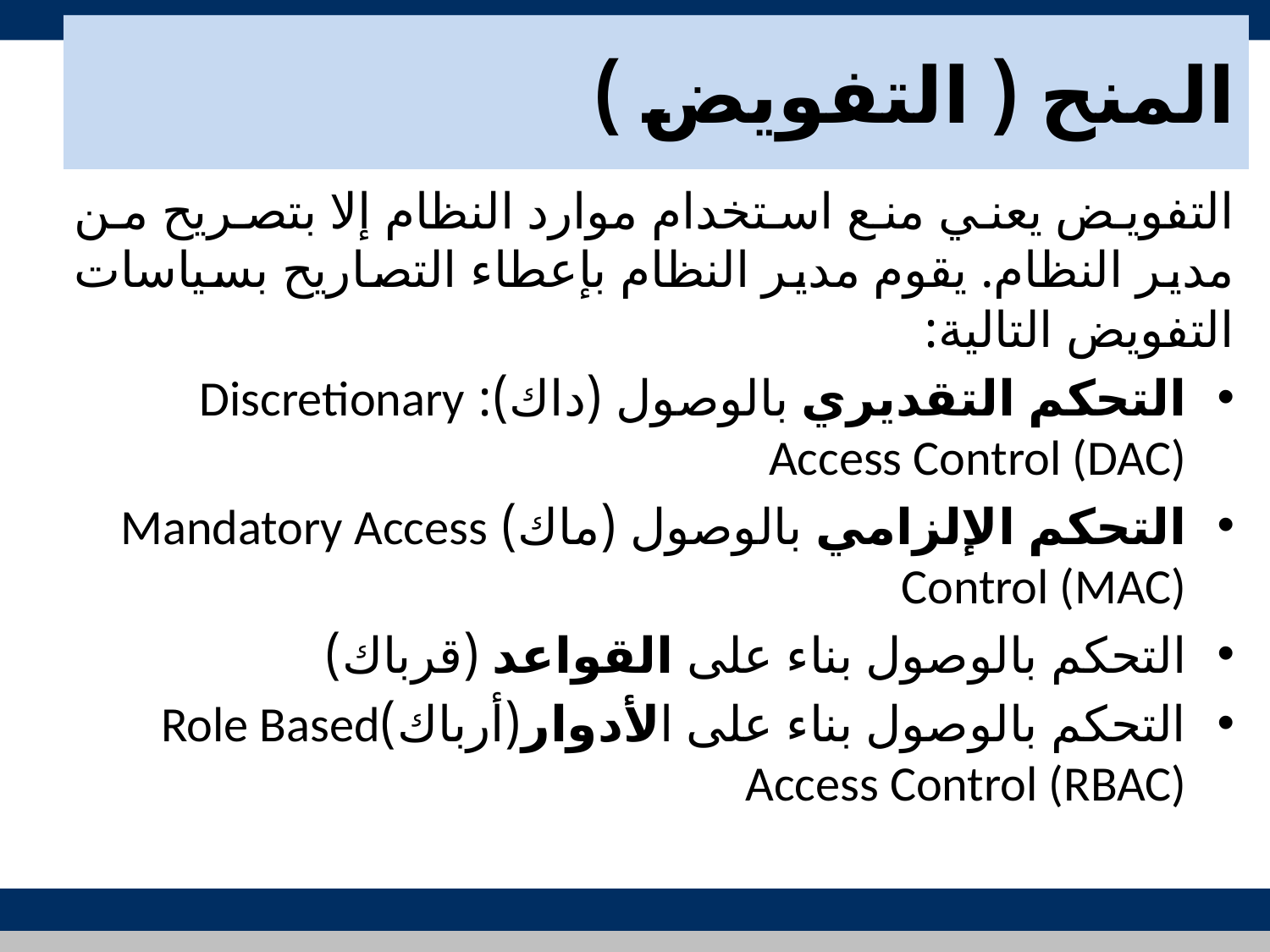

# المنح ( التفويض )
التفويض يعني منع استخدام موارد النظام إلا بتصريح من مدير النظام. يقوم مدير النظام بإعطاء التصاريح بسياسات التفويض التالية:
التحكم التقديري بالوصول (داك): Discretionary Access Control (DAC)
التحكم الإلزامي بالوصول (ماك) Mandatory Access Control (MAC)
التحكم بالوصول بناء على القواعد (قرباك)
التحكم بالوصول بناء على الأدوار(أرباك)Role Based Access Control (RBAC)